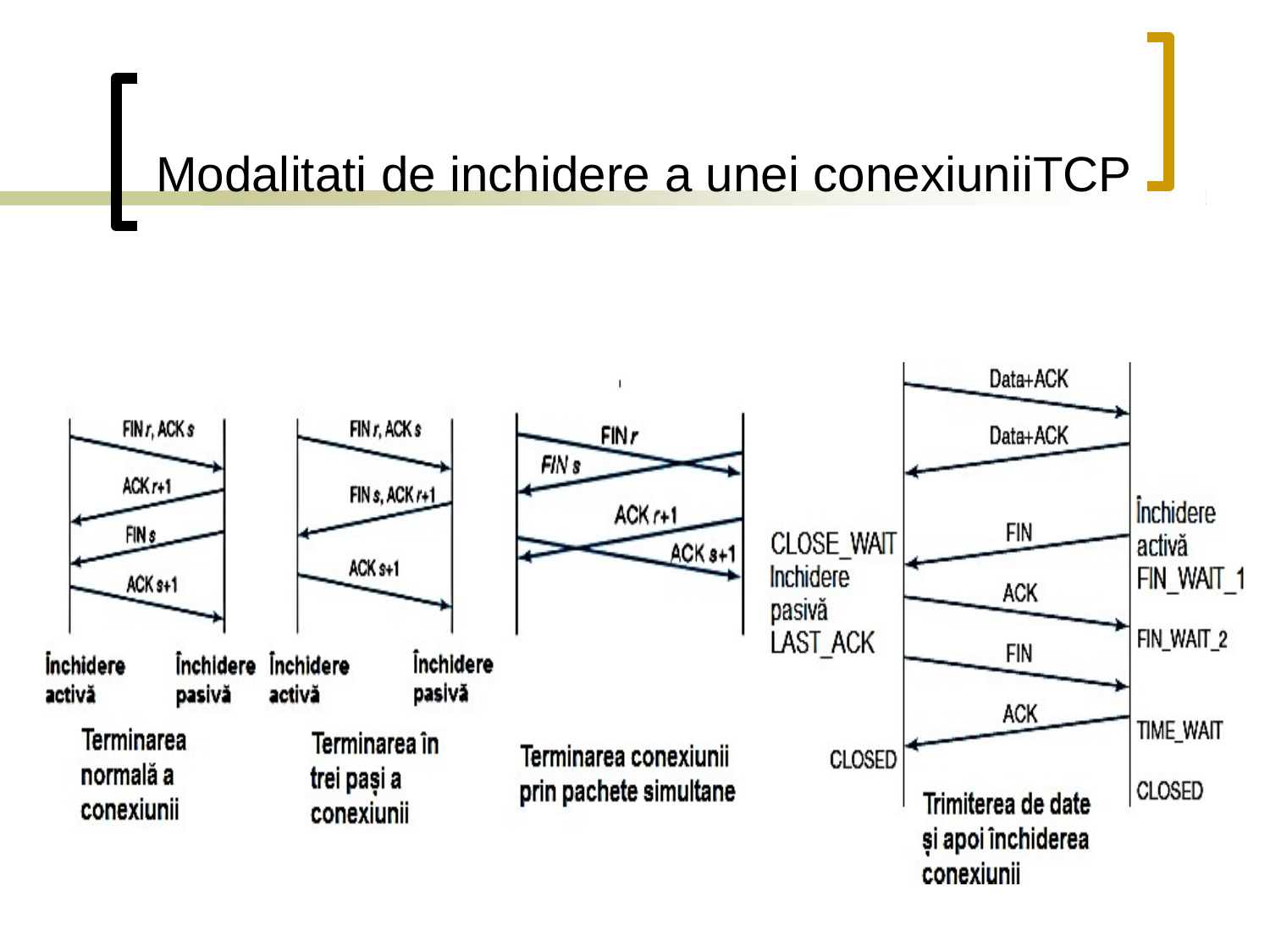

# Modalitati de inchidere a unei conexiuniiTCP